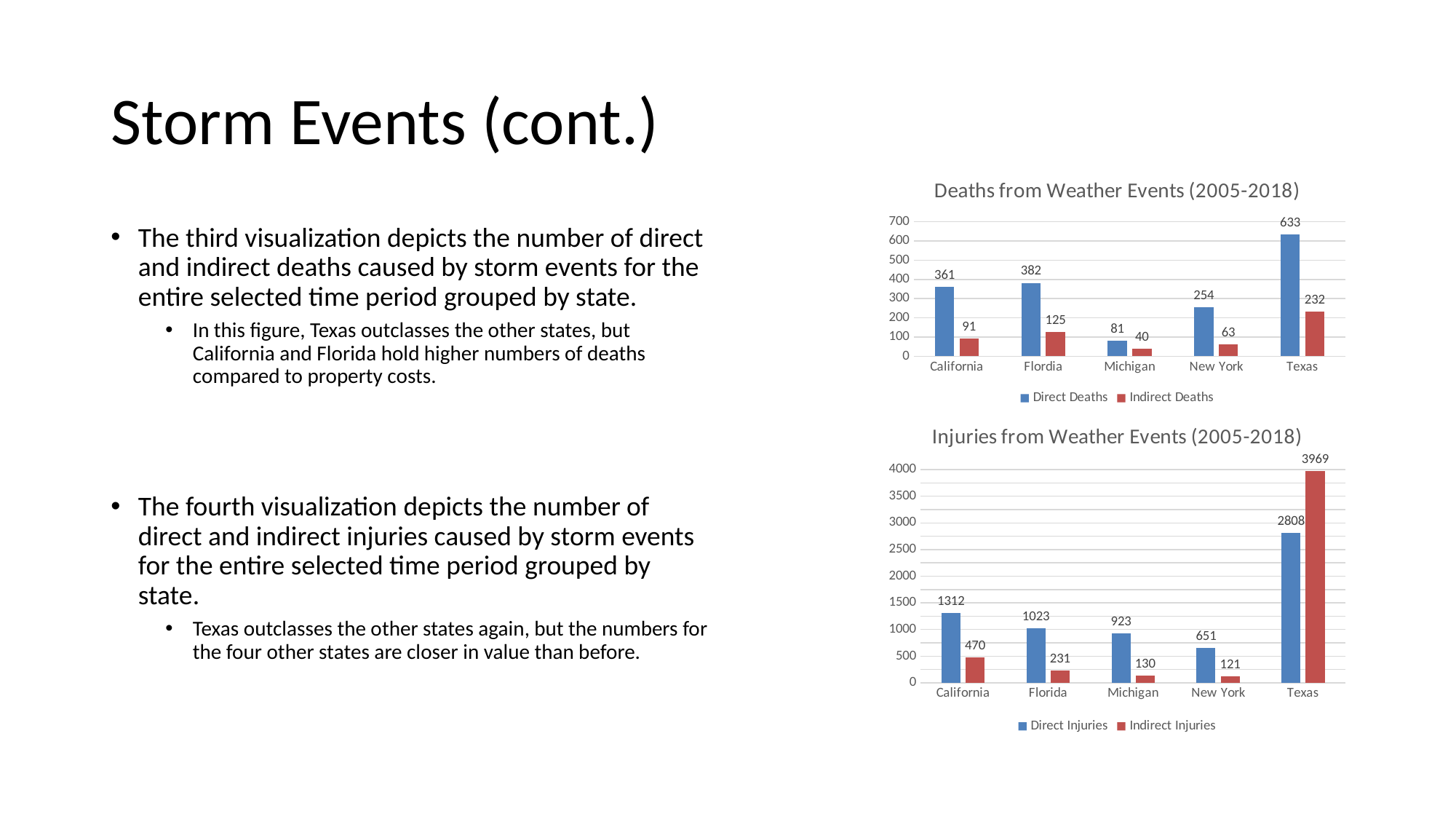

# Storm Events (cont.)

### Chart: Deaths from Weather Events (2005-2018)

| Category | Direct Deaths | Indirect Deaths |
|---|---|---|
| California | 361.0 | 91.0 |
| Flordia | 382.0 | 125.0 |
| Michigan | 81.0 | 40.0 |
| New York | 254.0 | 63.0 |
| Texas | 633.0 | 232.0 |
The third visualization depicts the number of direct and indirect deaths caused by storm events for the entire selected time period grouped by state.
In this figure, Texas outclasses the other states, but California and Florida hold higher numbers of deaths compared to property costs.

The fourth visualization depicts the number of direct and indirect injuries caused by storm events for the entire selected time period grouped by state.
Texas outclasses the other states again, but the numbers for the four other states are closer in value than before.

### Chart: Injuries from Weather Events (2005-2018)

| Category | Direct Injuries | Indirect Injuries |
|---|---|---|
| California | 1312.0 | 470.0 |
| Florida | 1023.0 | 231.0 |
| Michigan | 923.0 | 130.0 |
| New York | 651.0 | 121.0 |
| Texas | 2808.0 | 3969.0 |